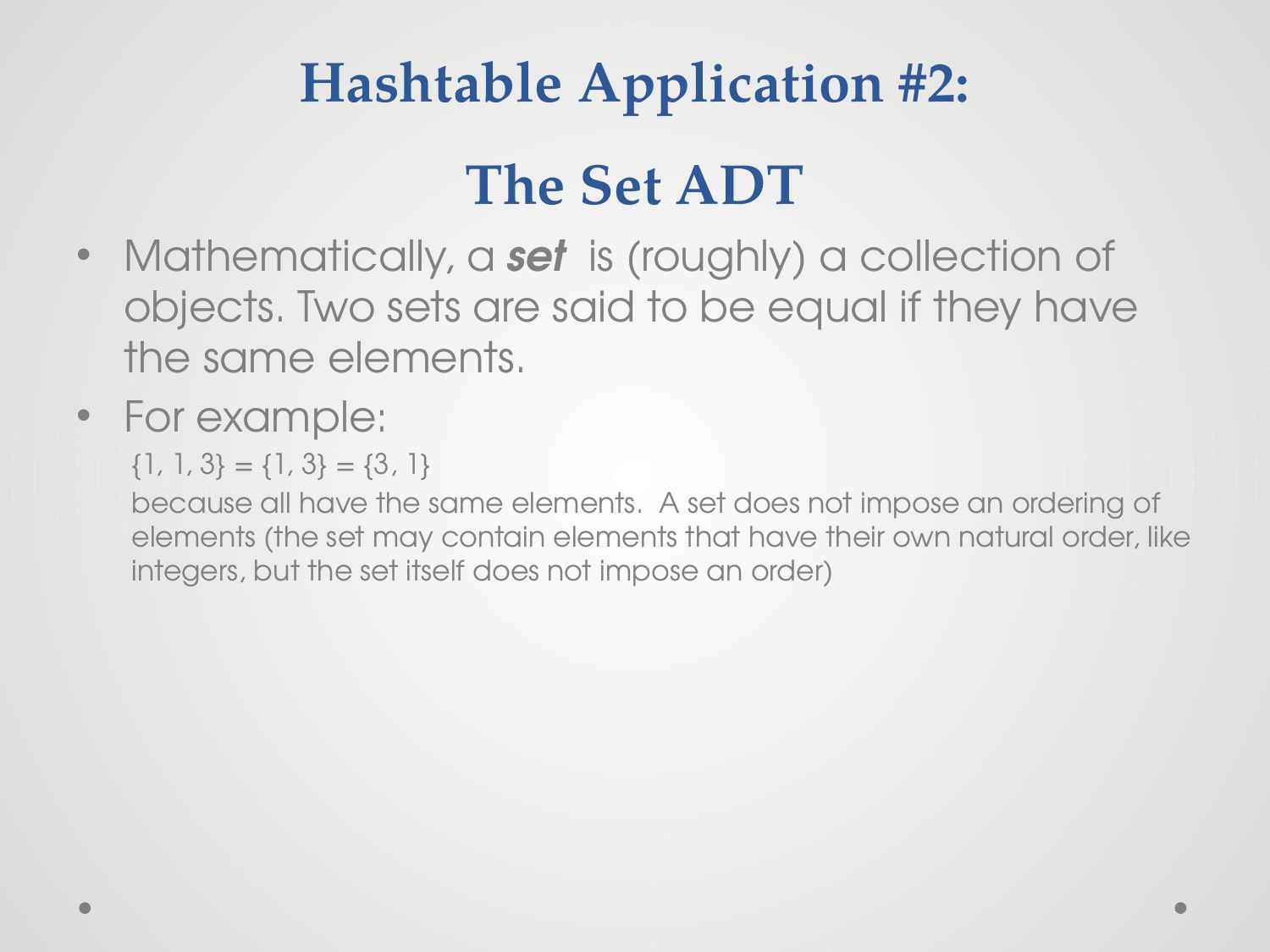

# Hashtable Application #2: The Set ADT
Mathematically, a set  is (roughly) a collection of objects. Two sets are said to be equal if they have the same elements.
For example:
{1, 1, 3} = {1, 3} = {3, 1}
because all have the same elements.  A set does not impose an ordering of elements (the set may contain elements that have their own natural order, like integers, but the set itself does not impose an order)